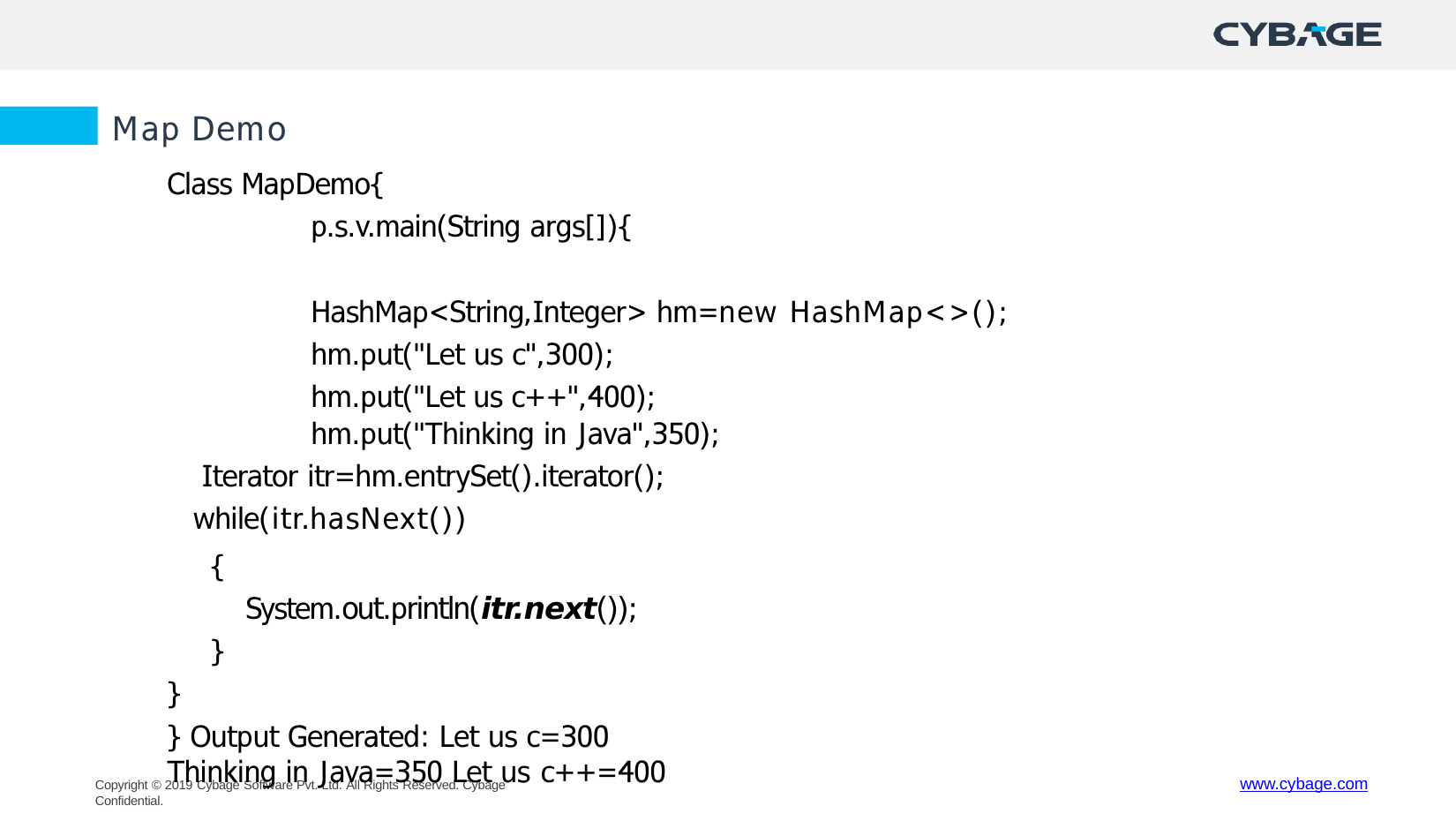

# Map Demo
Class MapDemo{
p.s.v.main(String args[]){

HashMap<String,Integer> hm=new HashMap<>();
hm.put("Let us c",300);
hm.put("Let us c++",400);  hm.put("Thinking in Java",350);
Iterator itr=hm.entrySet().iterator();
while(itr.hasNext())
{
System.out.println(itr.next());
}
}
} Output Generated: Let us c=300 Thinking in Java=350 Let us c++=400
www.cybage.com
Copyright © 2019 Cybage Software Pvt. Ltd. All Rights Reserved. Cybage Confidential.